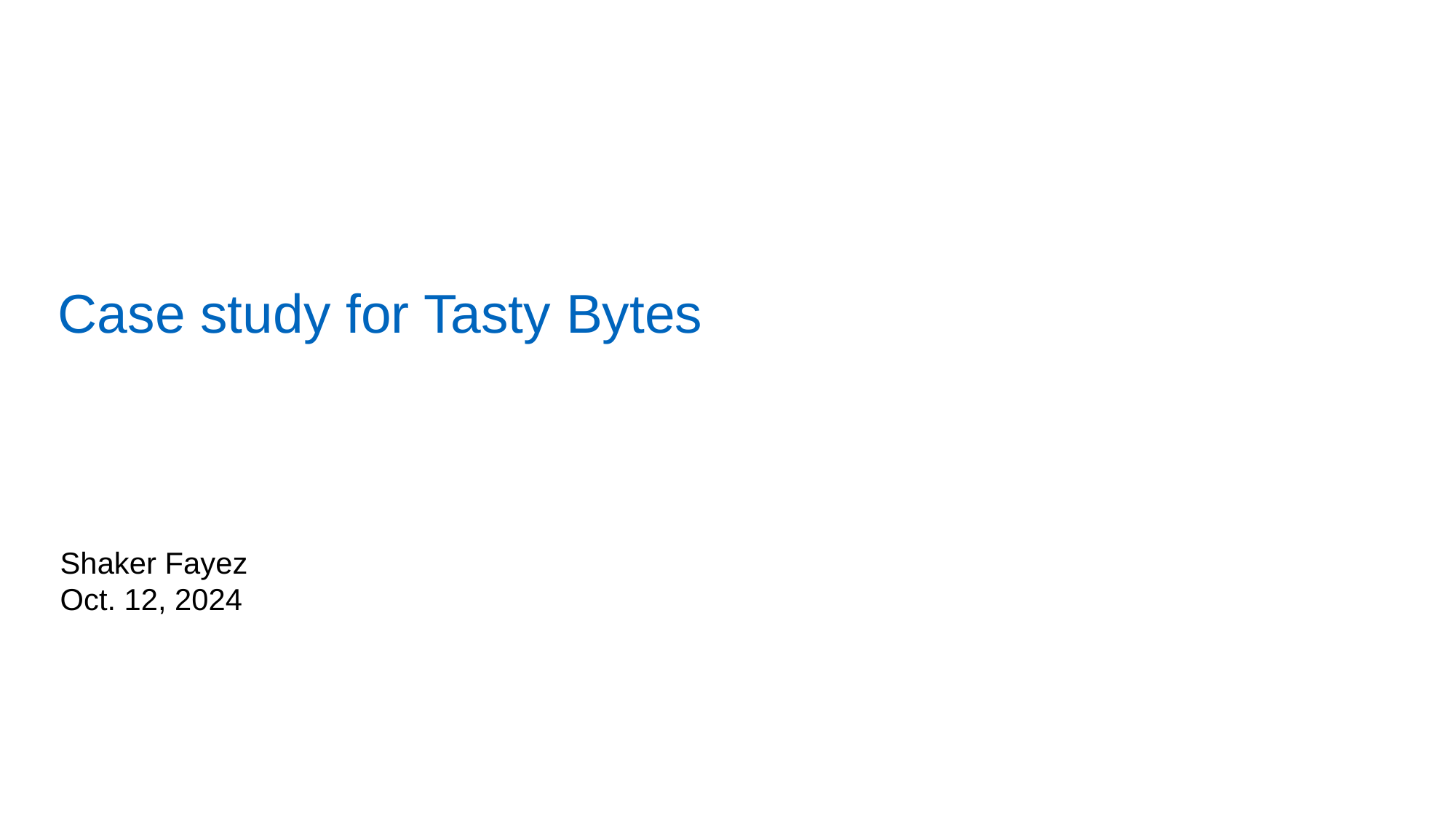

# Case study for Tasty Bytes
Shaker Fayez
Oct. 12, 2024